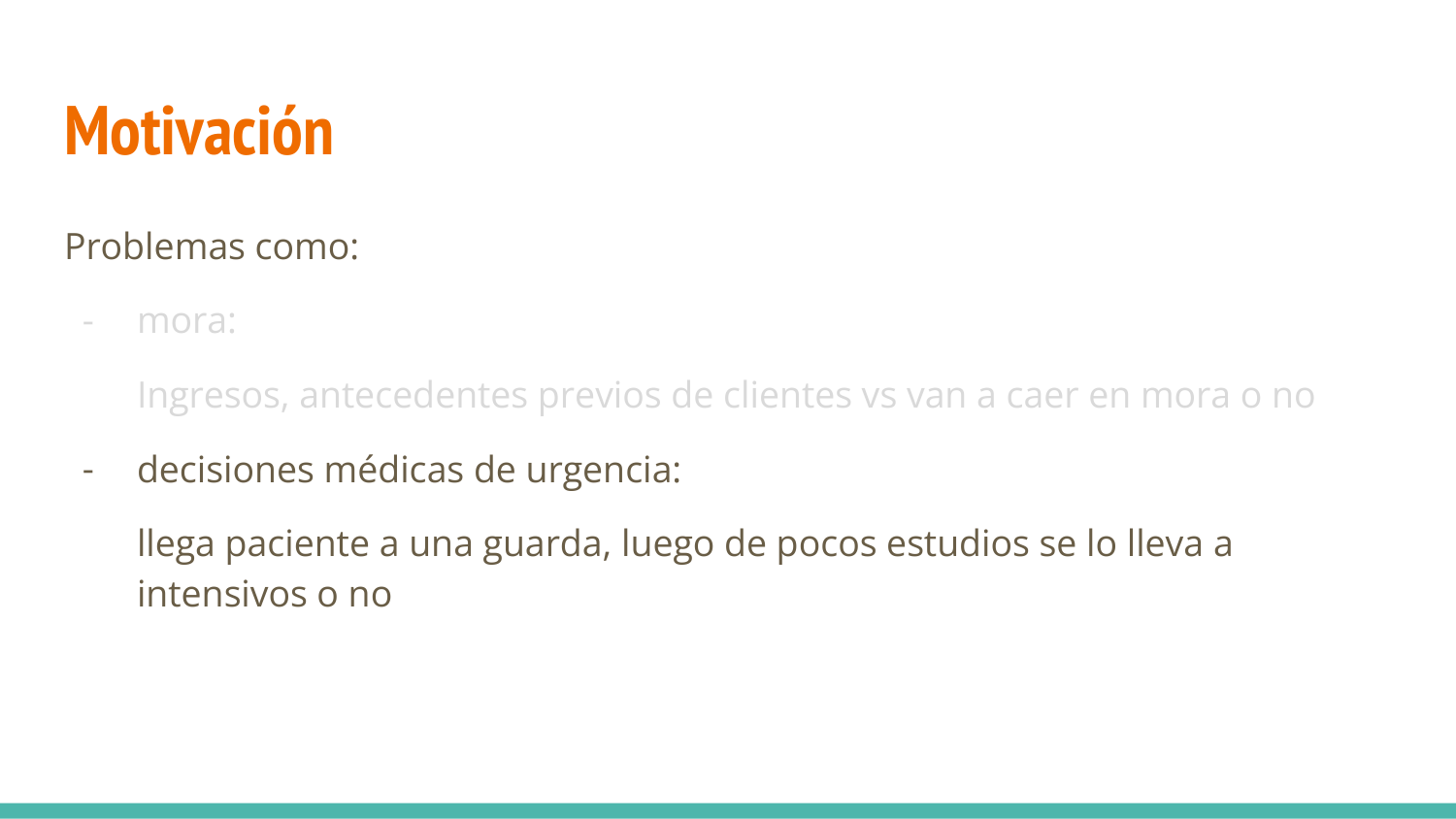

# Motivación
Problemas como:
mora:
Ingresos, antecedentes previos de clientes vs van a caer en mora o no
decisiones médicas de urgencia:
llega paciente a una guarda, luego de pocos estudios se lo lleva a intensivos o no